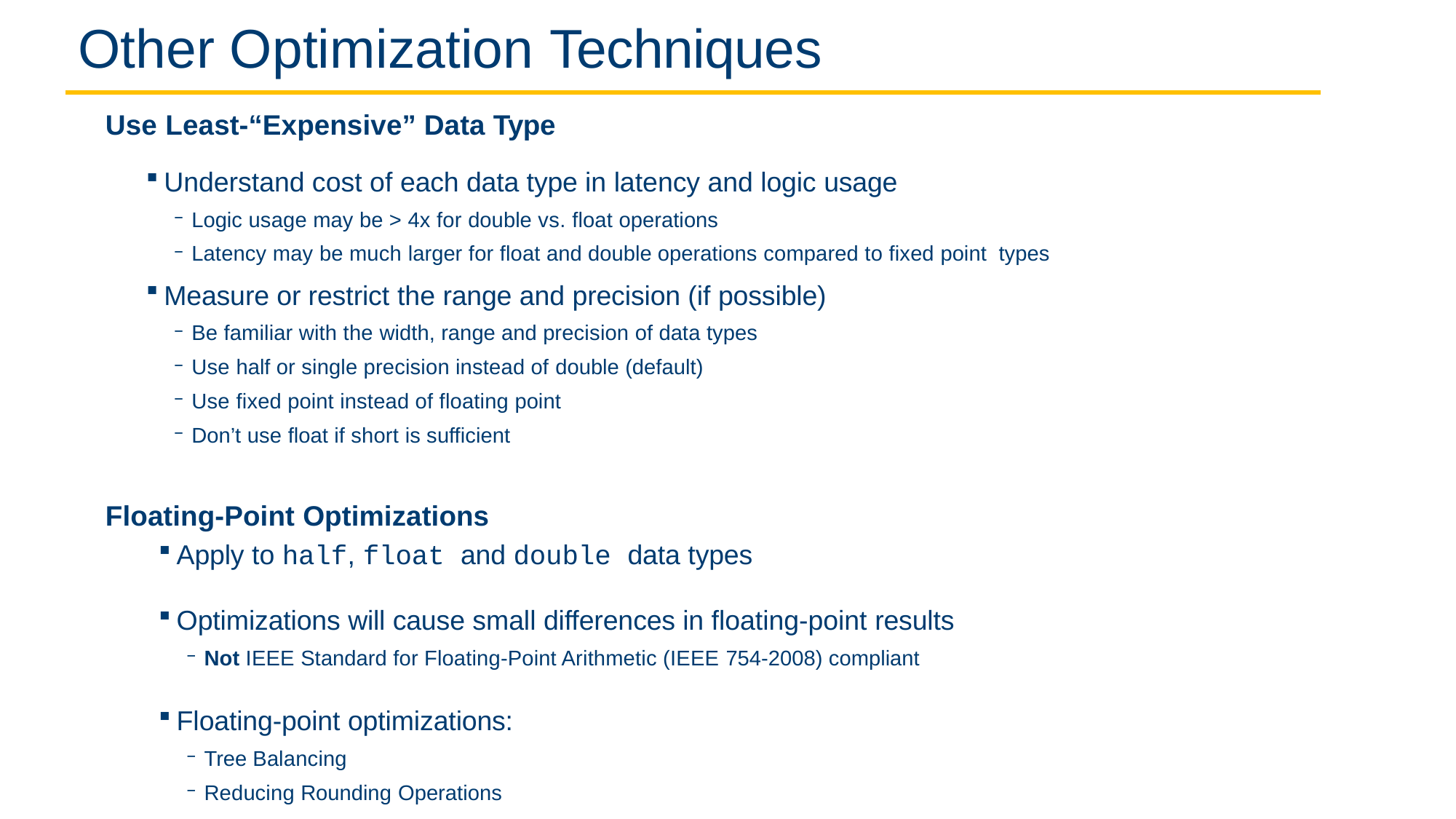

# Other Optimization Techniques
Use Least-“Expensive” Data Type
Understand cost of each data type in latency and logic usage
Logic usage may be > 4x for double vs. float operations
Latency may be much larger for float and double operations compared to fixed point  types
Measure or restrict the range and precision (if possible)
Be familiar with the width, range and precision of data types
Use half or single precision instead of double (default)
Use fixed point instead of floating point
Don’t use float if short is sufficient
Floating-Point Optimizations
Apply to half, float and double data types

Optimizations will cause small differences in floating-point results
Not IEEE Standard for Floating-Point Arithmetic (IEEE 754-2008) compliant

Floating-point optimizations:
Tree Balancing
Reducing Rounding Operations